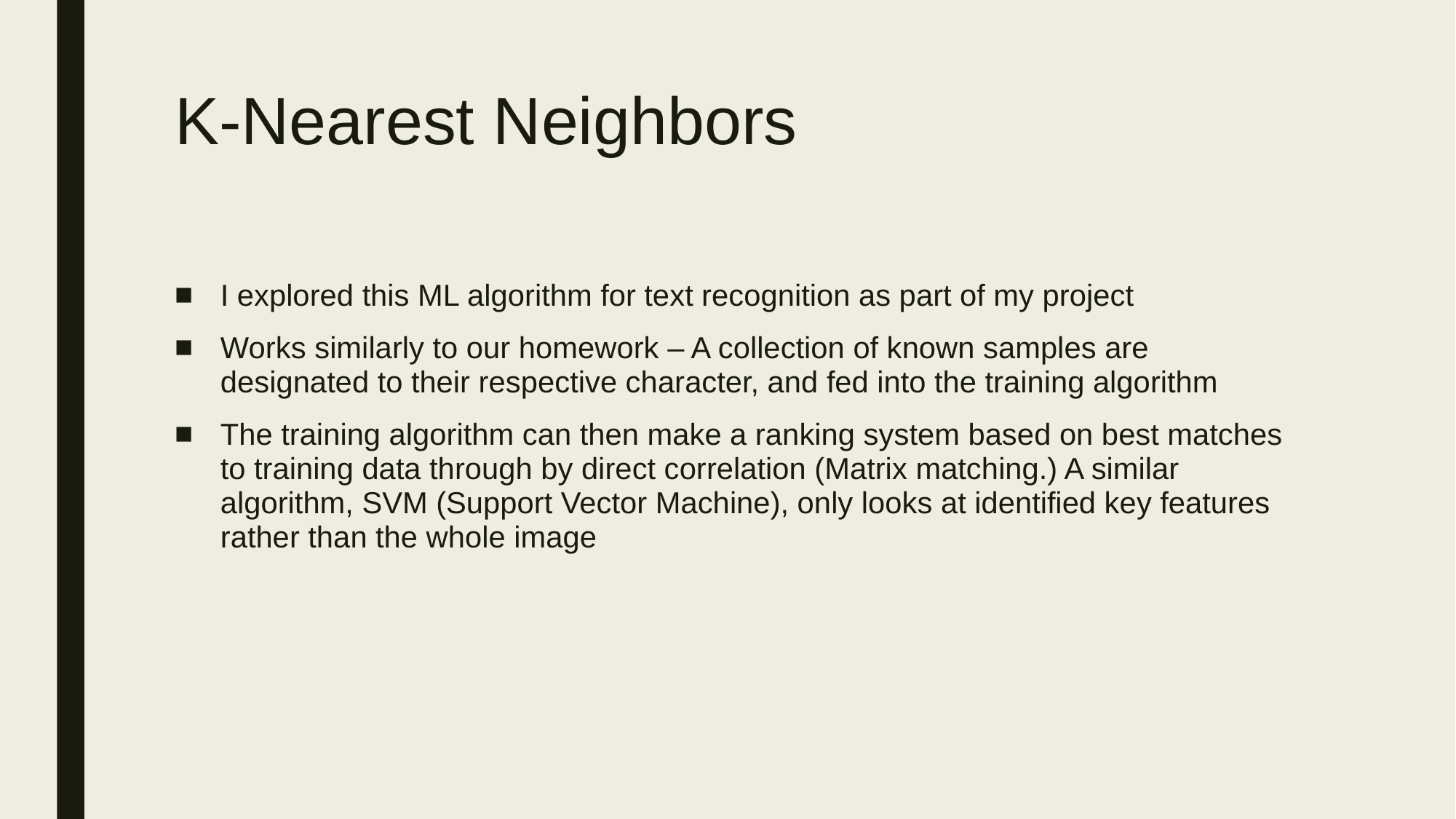

# K-Nearest Neighbors
I explored this ML algorithm for text recognition as part of my project
Works similarly to our homework – A collection of known samples are designated to their respective character, and fed into the training algorithm
The training algorithm can then make a ranking system based on best matches to training data through by direct correlation (Matrix matching.) A similar algorithm, SVM (Support Vector Machine), only looks at identified key features rather than the whole image